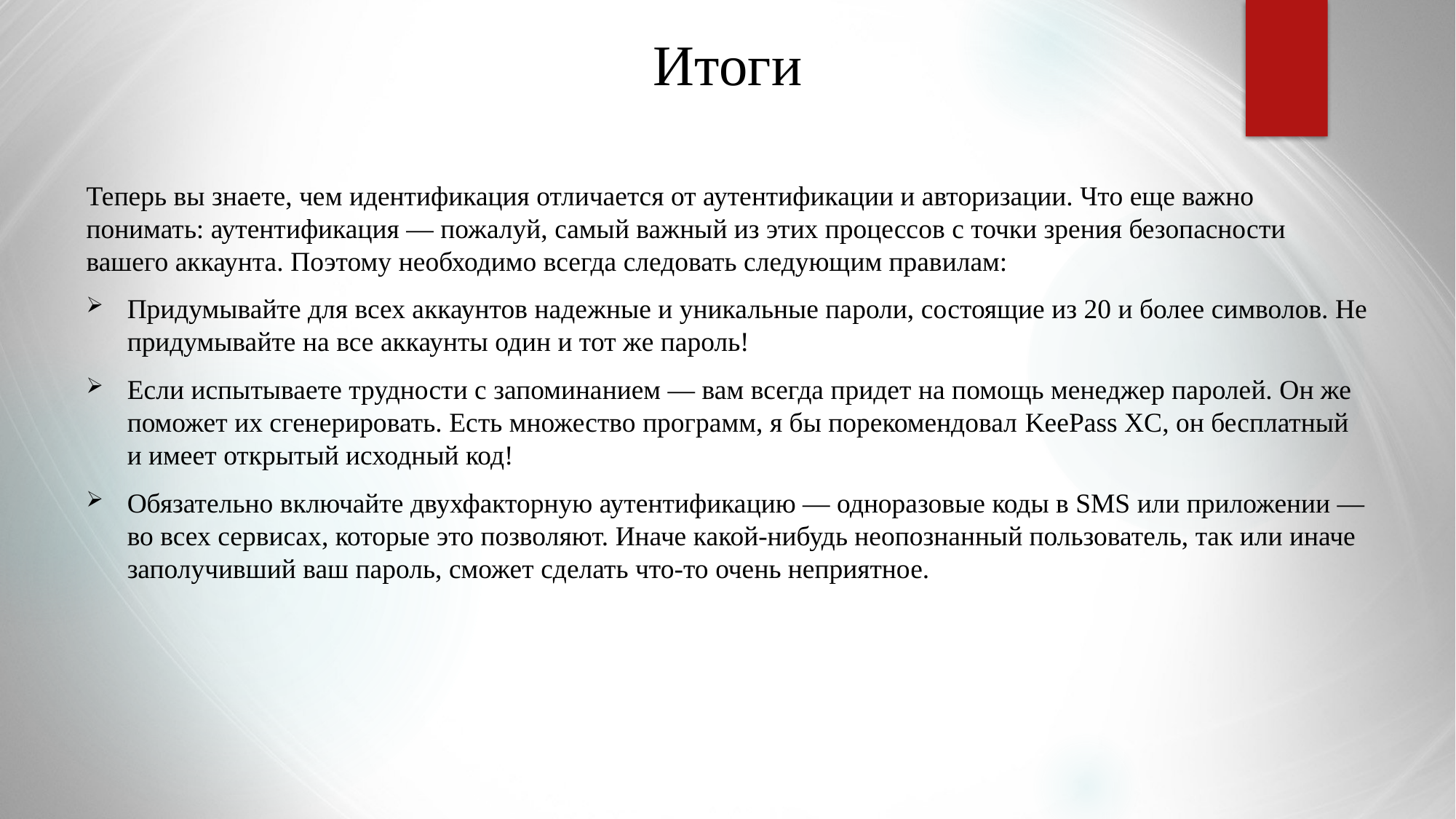

# Итоги
Теперь вы знаете, чем идентификация отличается от аутентификации и авторизации. Что еще важно понимать: аутентификация — пожалуй, самый важный из этих процессов с точки зрения безопасности вашего аккаунта. Поэтому необходимо всегда следовать следующим правилам:
Придумывайте для всех аккаунтов надежные и уникальные пароли, состоящие из 20 и более символов. Не придумывайте на все аккаунты один и тот же пароль!
Если испытываете трудности с запоминанием — вам всегда придет на помощь менеджер паролей. Он же поможет их сгенерировать. Есть множество программ, я бы порекомендовал KeePass XC, он бесплатный и имеет открытый исходный код!
Обязательно включайте двухфакторную аутентификацию — одноразовые коды в SMS или приложении — во всех сервисах, которые это позволяют. Иначе какой-нибудь неопознанный пользователь, так или иначе заполучивший ваш пароль, сможет сделать что-то очень неприятное.